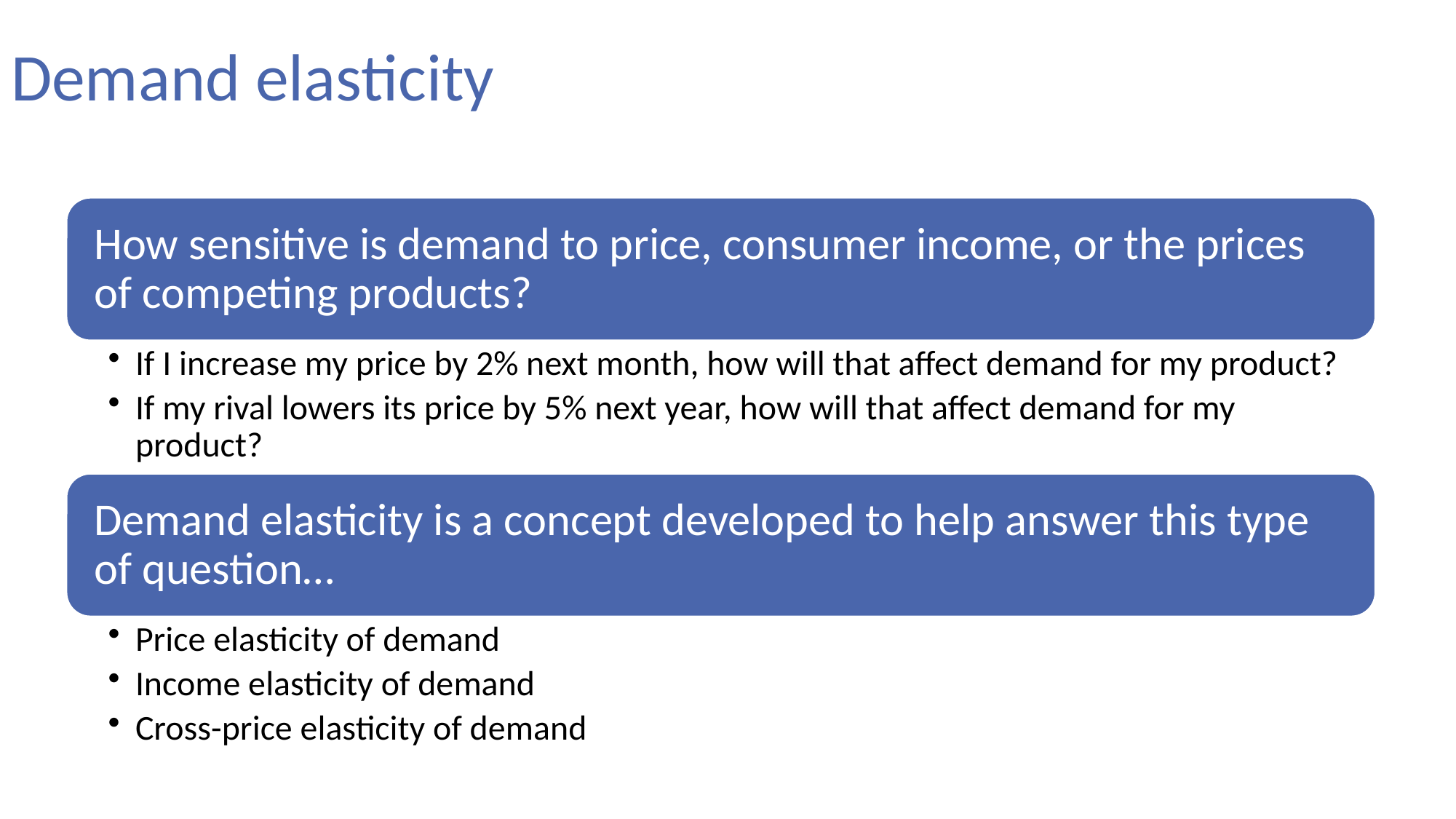

# Demand elasticity
How sensitive is demand to price, consumer income, or the prices of competing products?
If I increase my price by 2% next month, how will that affect demand for my product?
If my rival lowers its price by 5% next year, how will that affect demand for my product?
Demand elasticity is a concept developed to help answer this type of question…
Price elasticity of demand
Income elasticity of demand
Cross-price elasticity of demand